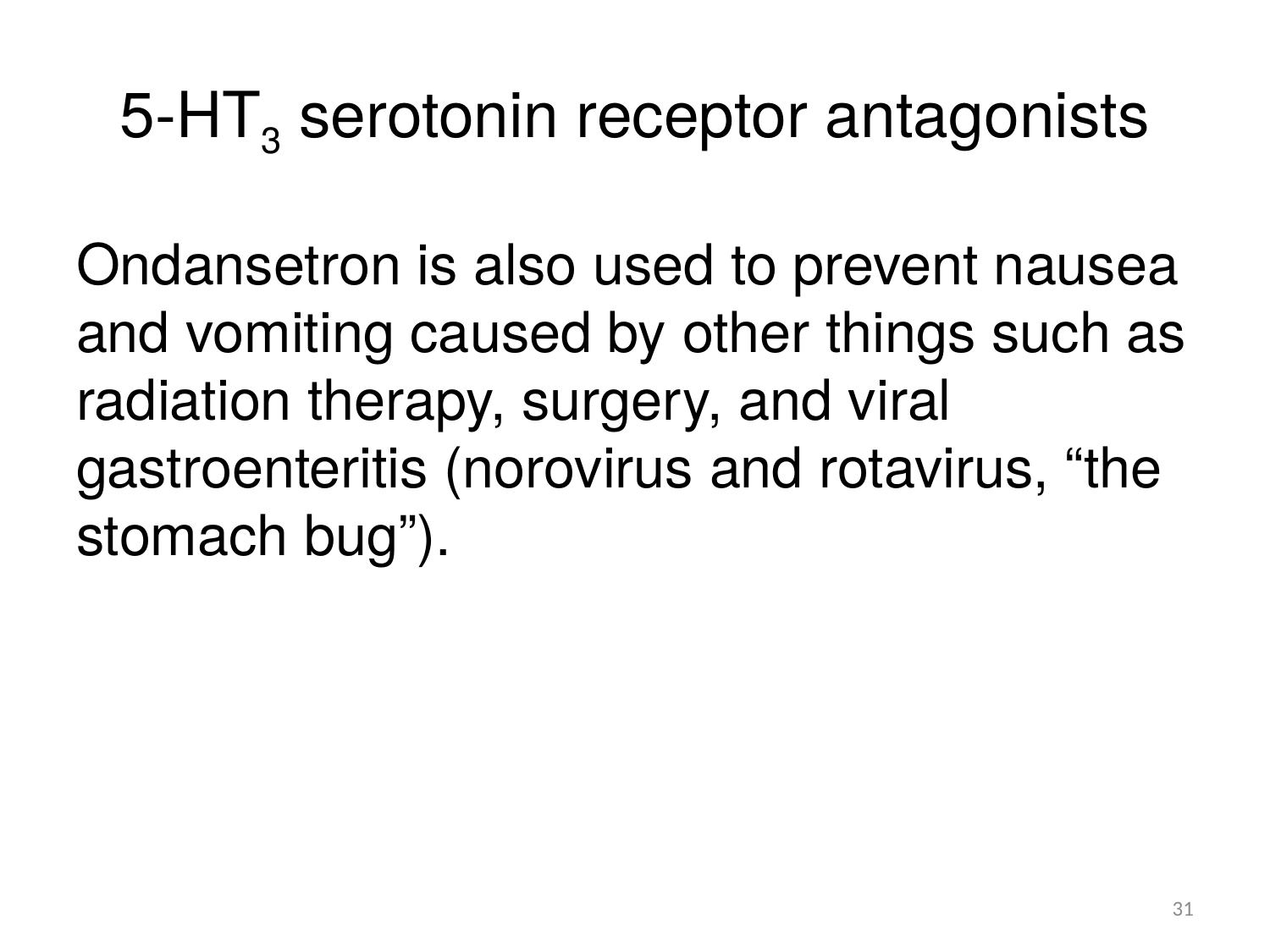

# 5-HT3 serotonin receptor antagonists
Ondansetron is also used to prevent nausea and vomiting caused by other things such as radiation therapy, surgery, and viral gastroenteritis (norovirus and rotavirus, “the stomach bug”).
31